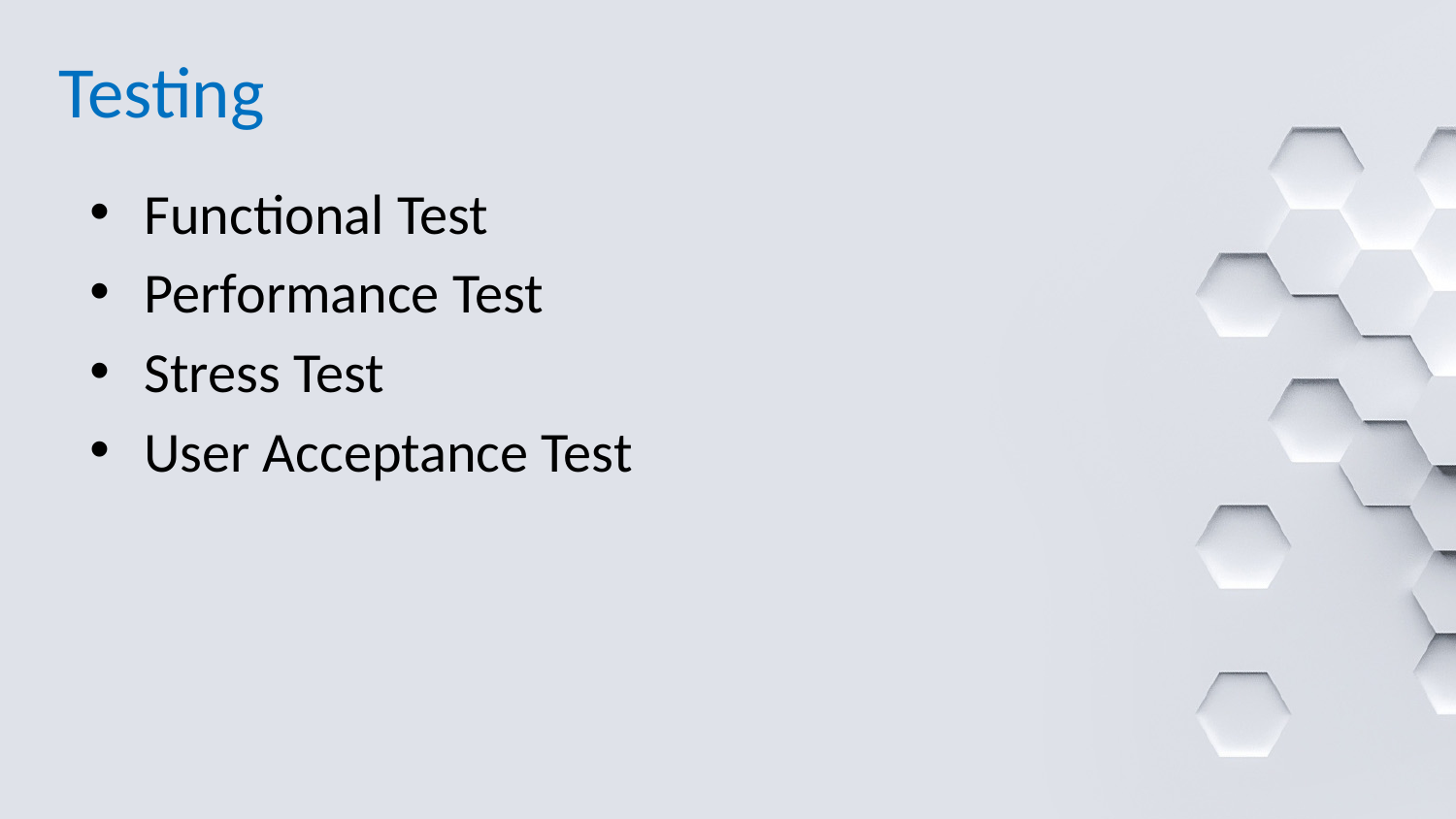

# Testing
Functional Test
Performance Test
Stress Test
User Acceptance Test